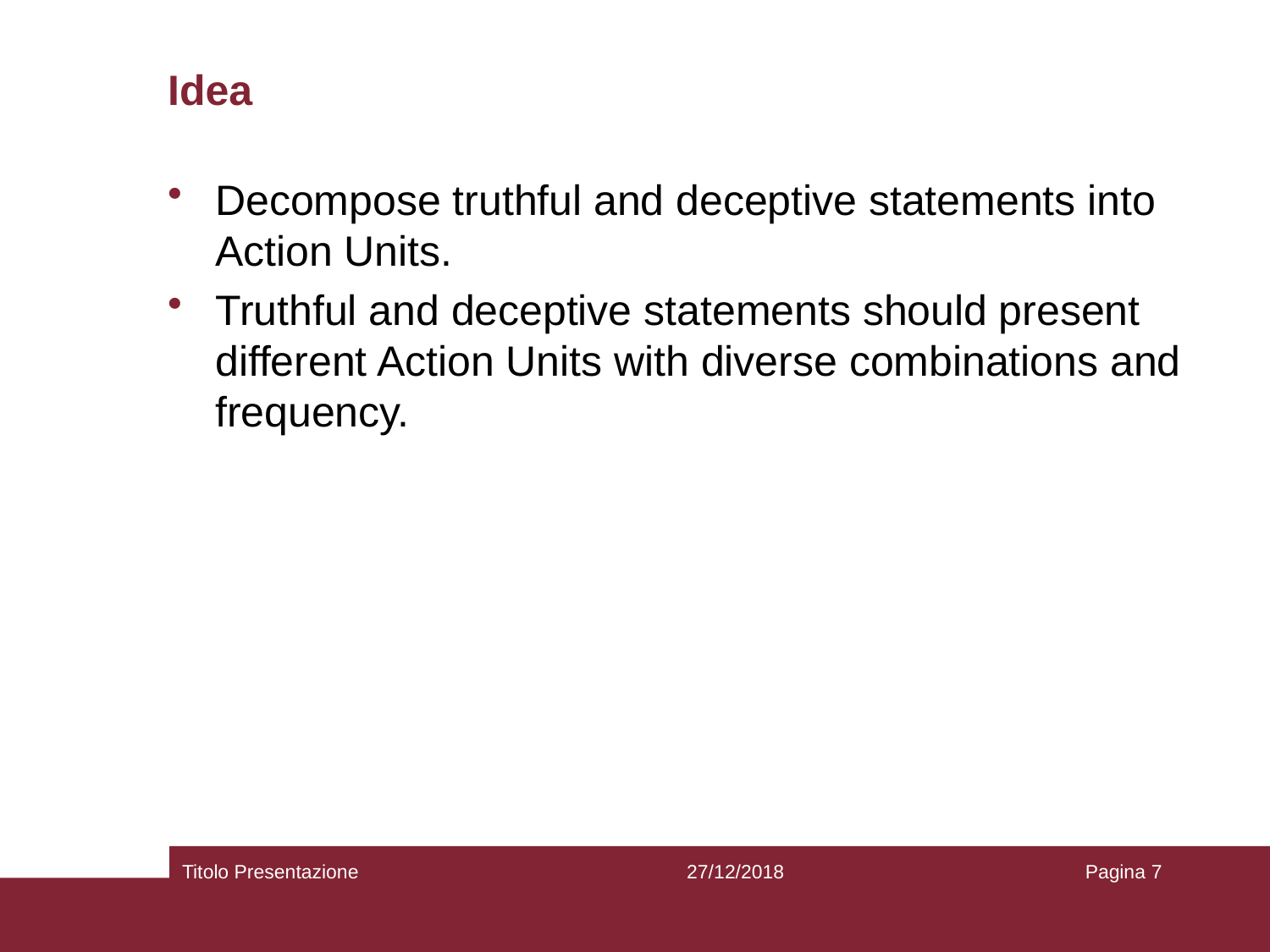

# Idea
Decompose truthful and deceptive statements into Action Units.
Truthful and deceptive statements should present different Action Units with diverse combinations and frequency.

Titolo Presentazione
27/12/2018
Pagina 7